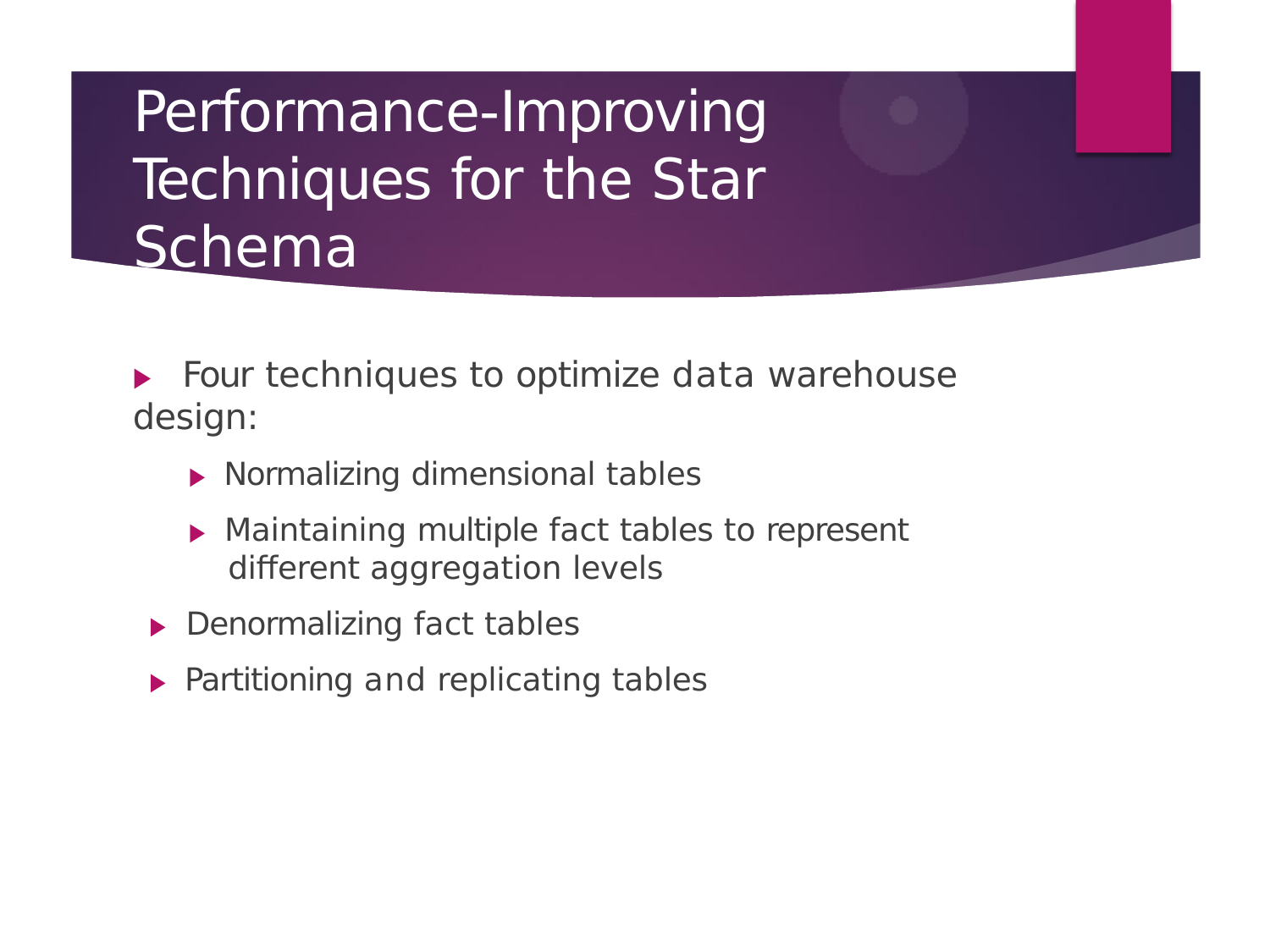

# Performance-Improving Techniques for the Star Schema
▶	Four techniques to optimize data warehouse design:
▶  Normalizing dimensional tables
▶  Maintaining multiple fact tables to represent different aggregation levels
▶  Denormalizing fact tables
▶  Partitioning and replicating tables